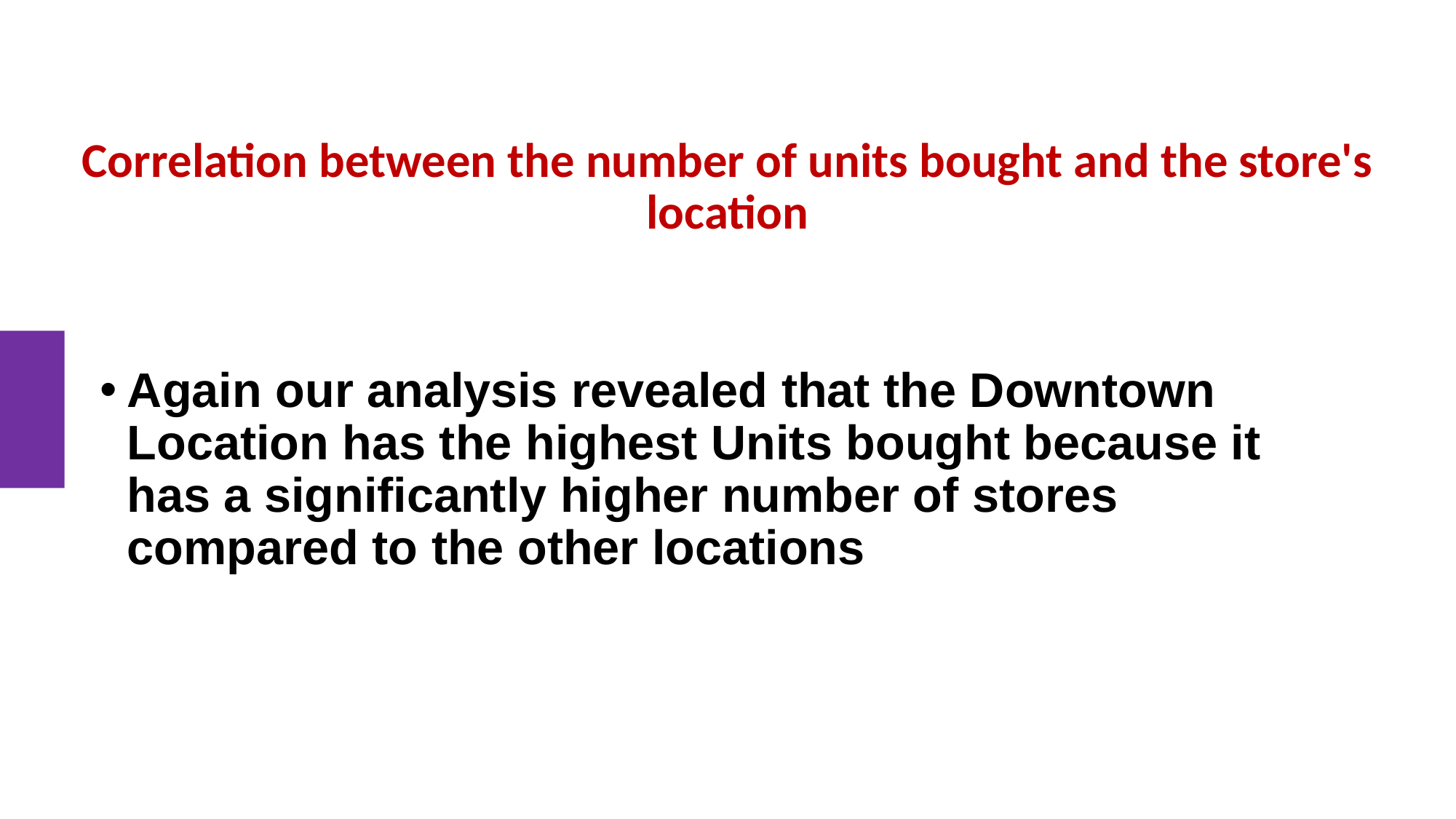

# Correlation between the number of units bought and the store's location
Again our analysis revealed that the Downtown Location has the highest Units bought because it has a significantly higher number of stores compared to the other locations